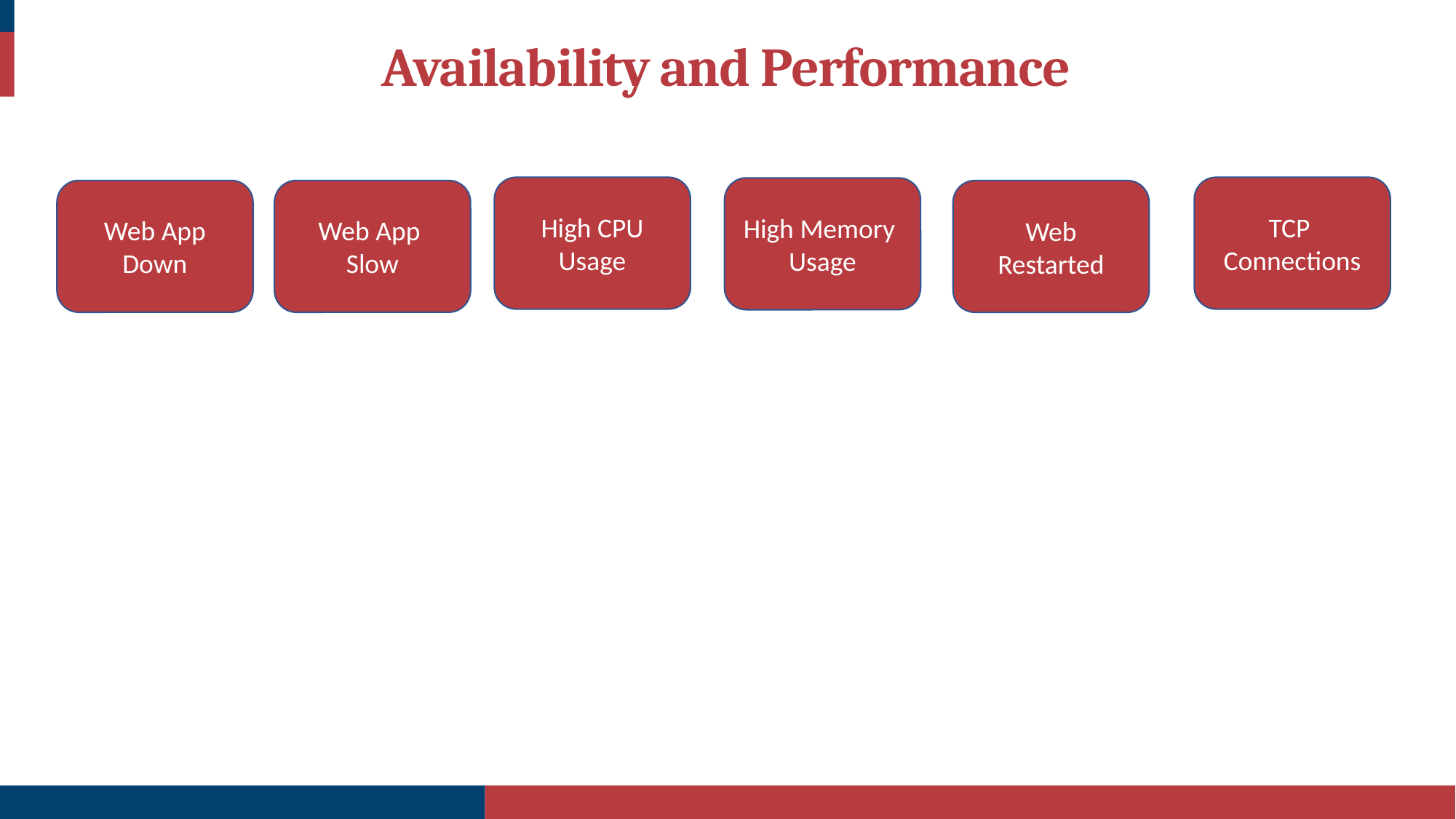

Availability and Performance

High CPU
Usage
TCP
Connections
High Memory
Usage
Web App
Down
Web App
Slow
Web Restarted